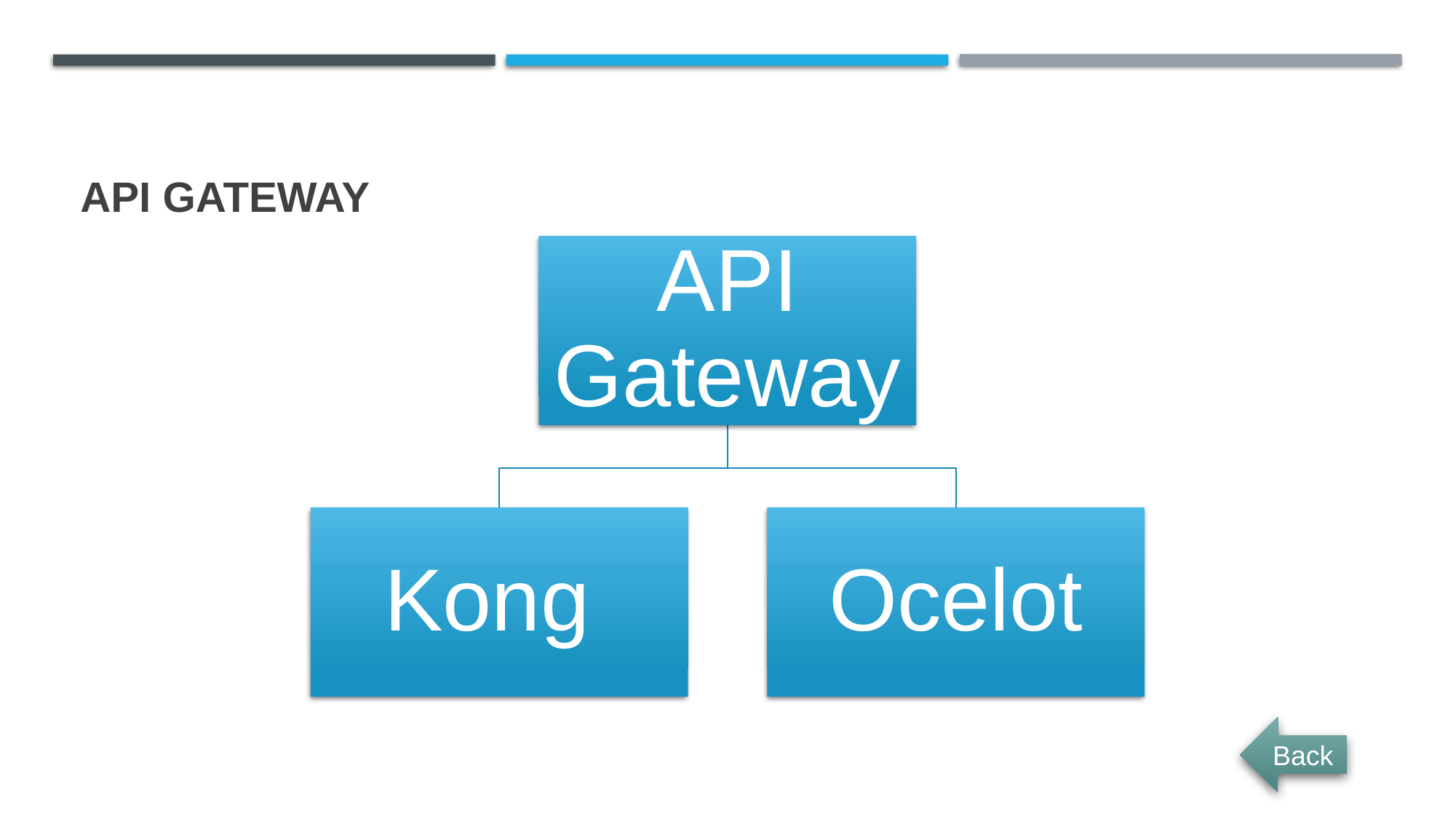

# API Gateway
API Gateway
Kong
Ocelot
Back